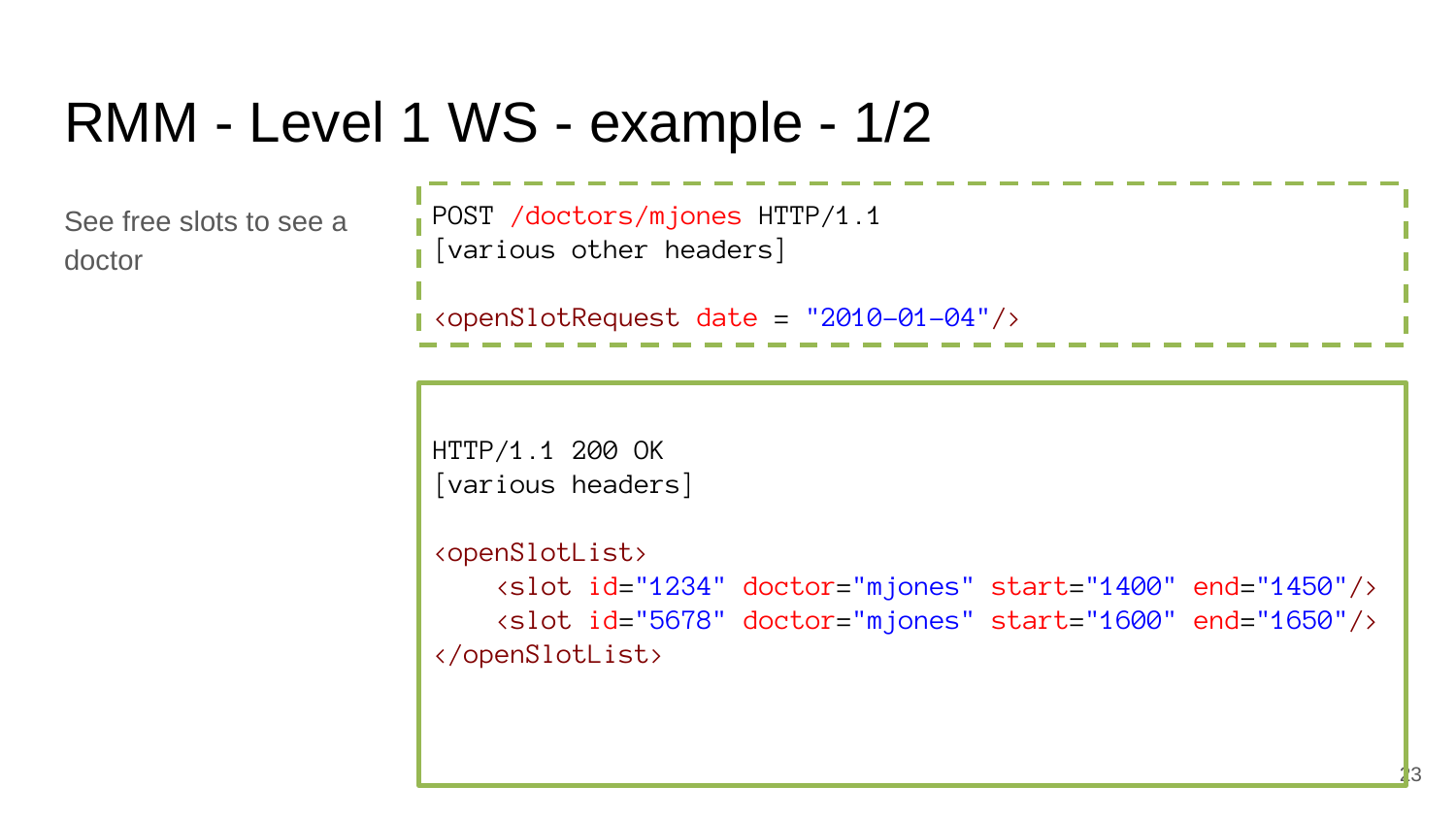

# RMM - Level 1 WS - example - 1/2
See free slots to see a doctor
POST /doctors/mjones HTTP/1.1
[various other headers]

<openSlotRequest date = "2010-01-04"/>
HTTP/1.1 200 OK
[various headers]

<openSlotList>
    <slot id="1234" doctor="mjones" start="1400" end="1450"/>
    <slot id="5678" doctor="mjones" start="1600" end="1650"/>
</openSlotList>

23